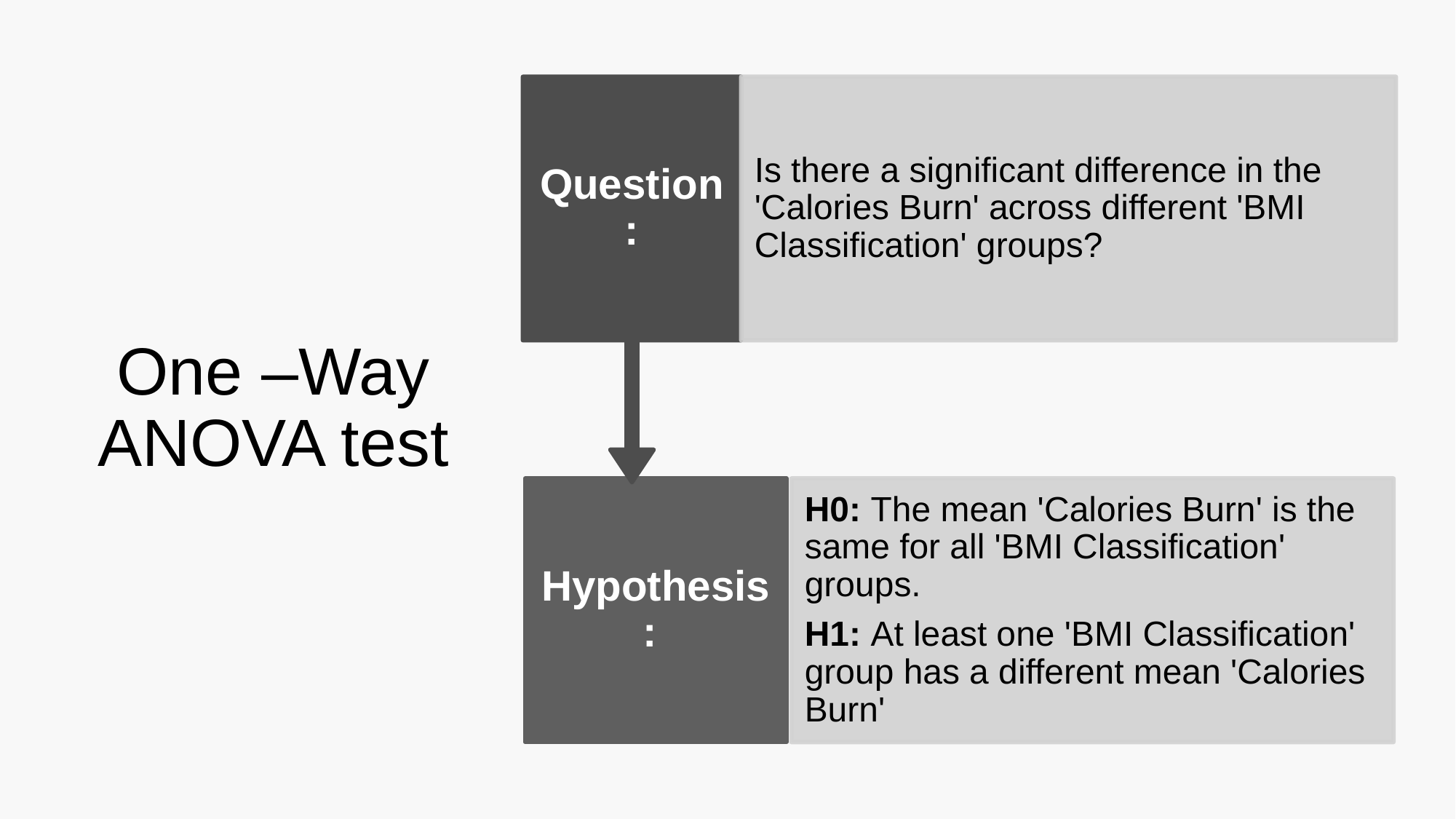

# One –Way ANOVA test
Hypothesis :
H0: The mean 'Calories Burn' is the same for all 'BMI Classification' groups.
H1: At least one 'BMI Classification' group has a different mean 'Calories Burn'
Question :
Is there a significant difference in the 'Calories Burn' across different 'BMI Classification' groups?